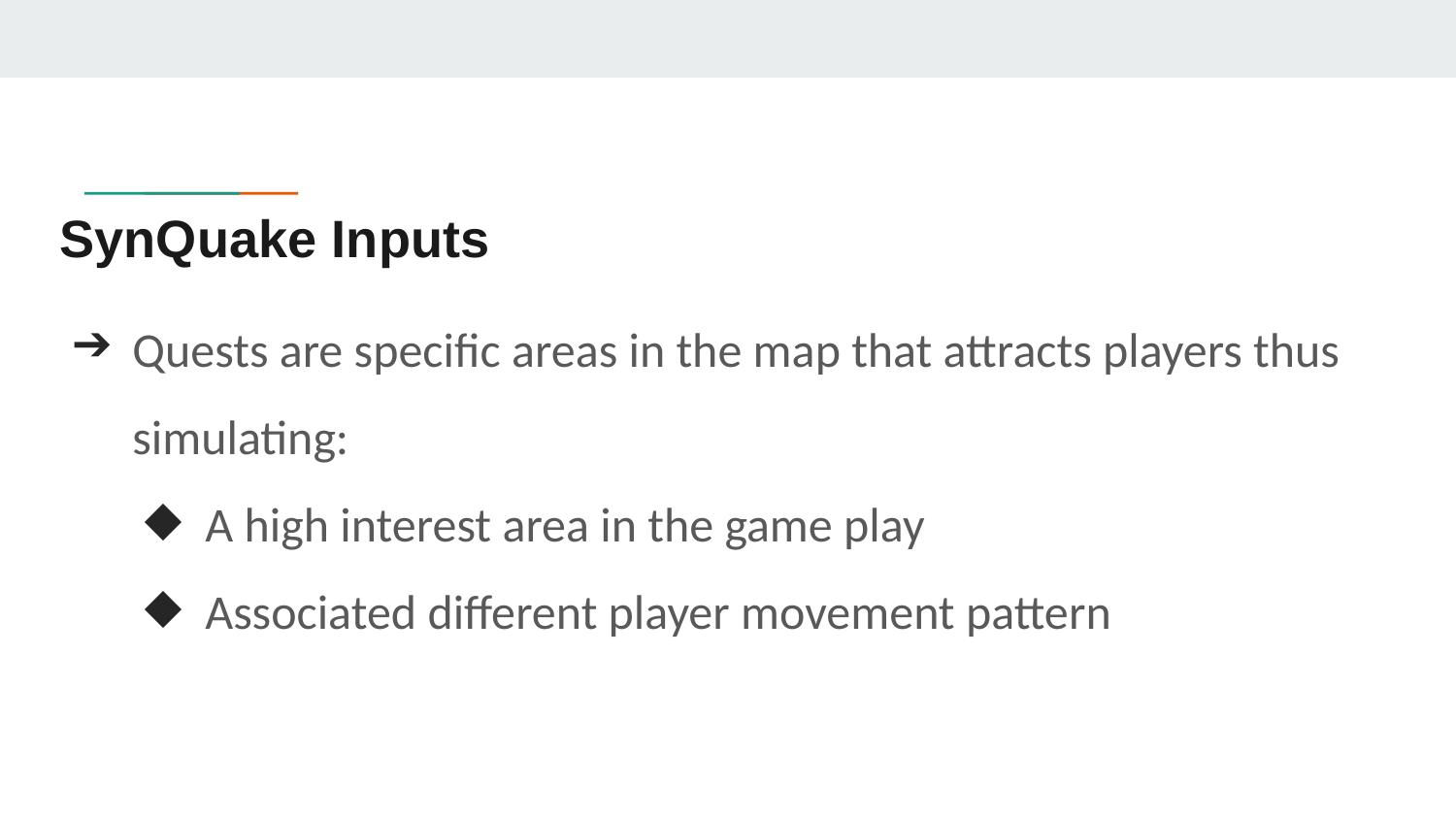

# SynQuake Inputs
Quests are specific areas in the map that attracts players thus simulating:
A high interest area in the game play
Associated different player movement pattern